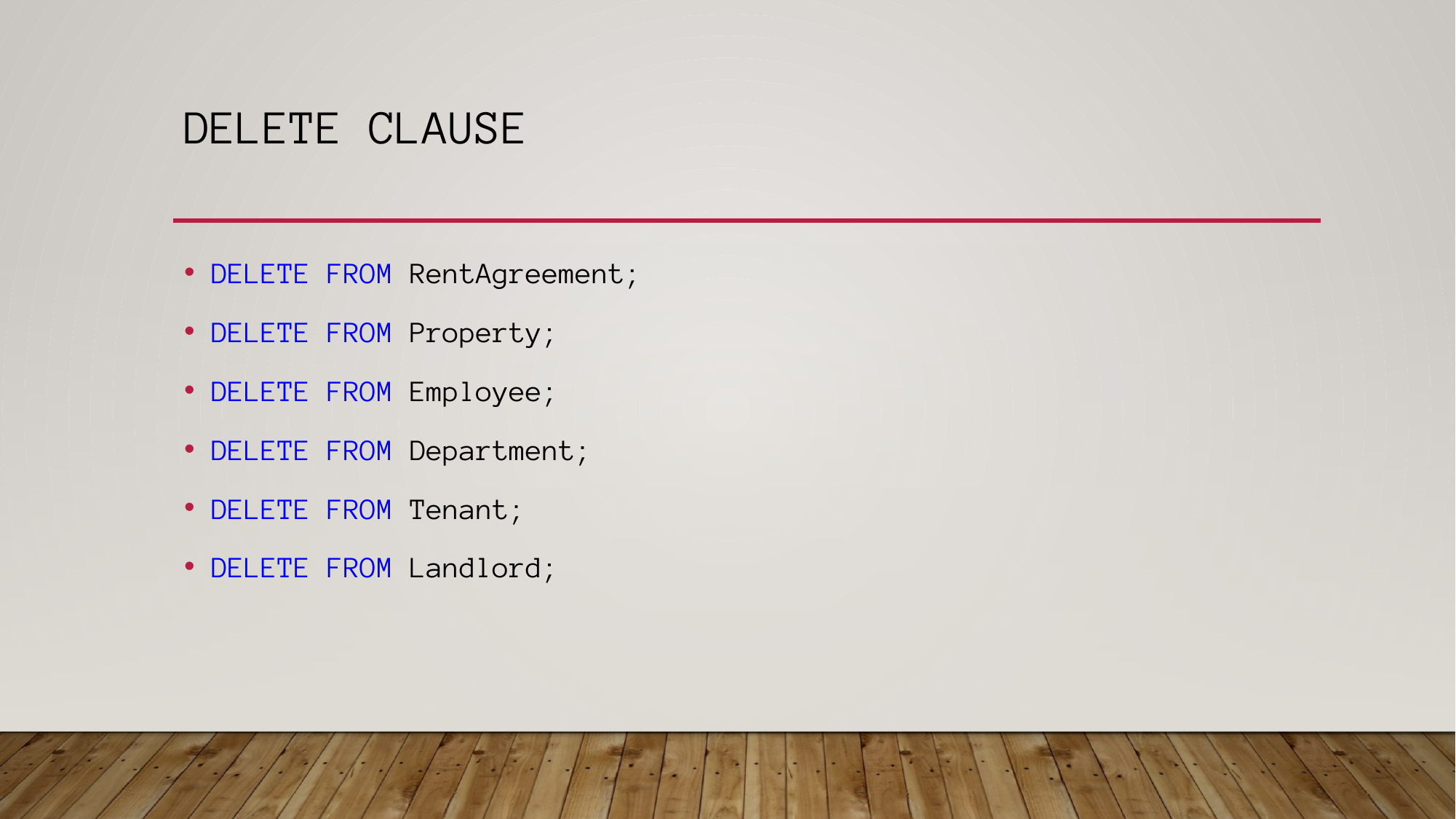

# Delete clause
DELETE FROM RentAgreement;
DELETE FROM Property;
DELETE FROM Employee;
DELETE FROM Department;
DELETE FROM Tenant;
DELETE FROM Landlord;